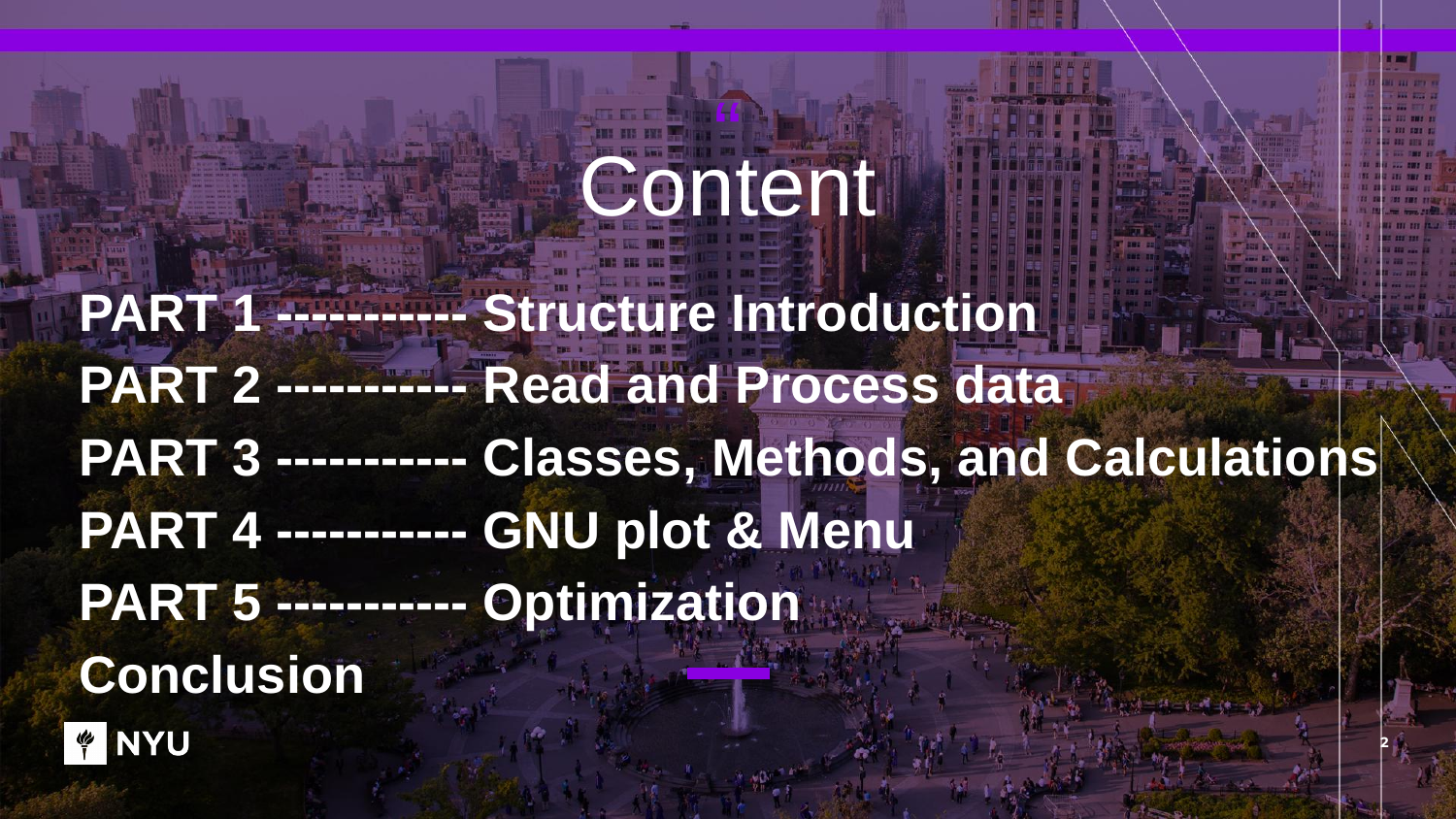

# Content

PART 1 ----------- Structure Introduction
PART 2 ----------- Read and Process data
PART 3 ----------- Classes, Methods, and Calculations
PART 4 ----------- GNU plot & Menu
PART 5 ----------- Optimization
Conclusion